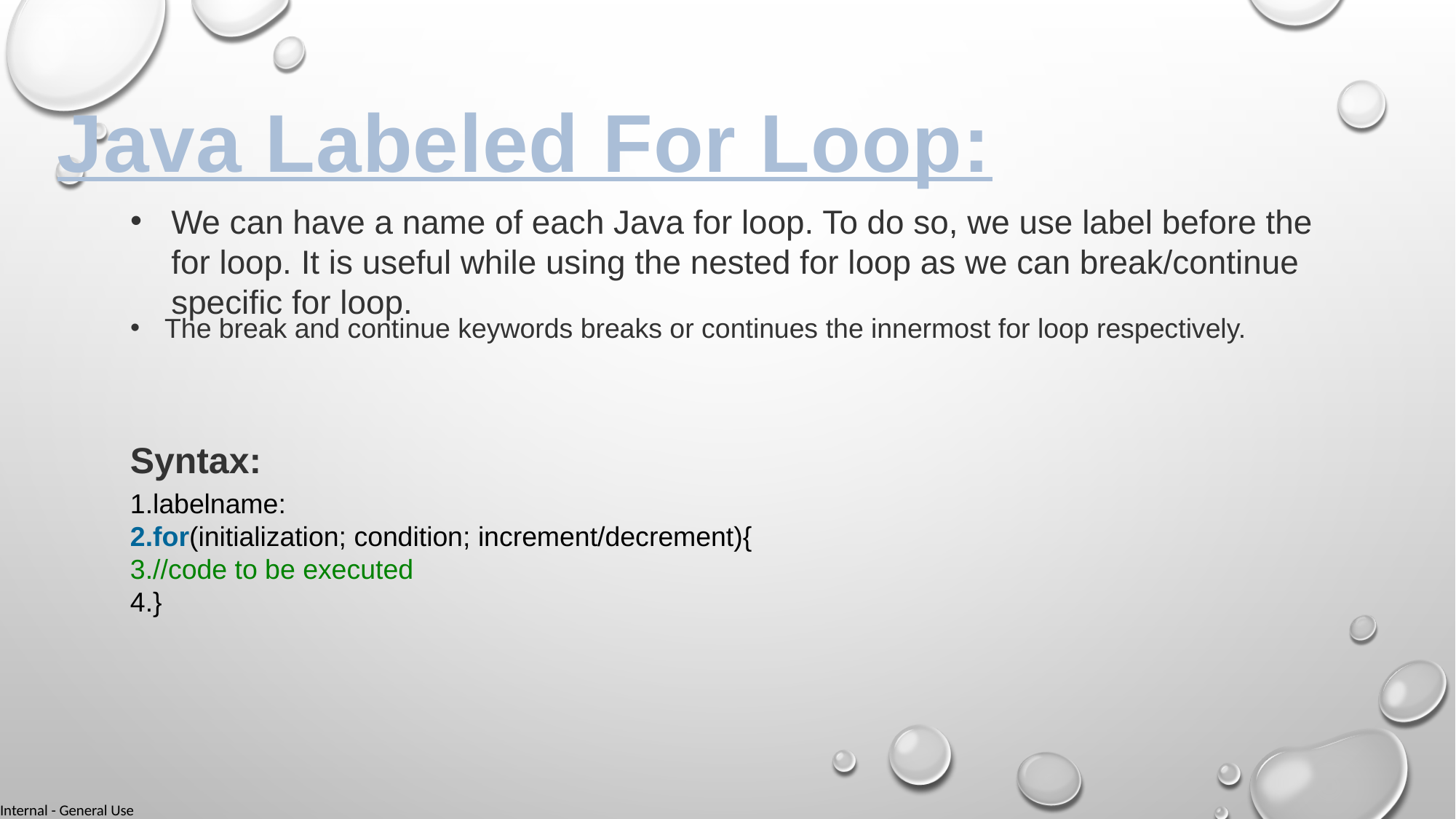

Java Labeled For Loop:
We can have a name of each Java for loop. To do so, we use label before the for loop. It is useful while using the nested for loop as we can break/continue specific for loop.
The break and continue keywords breaks or continues the innermost for loop respectively.
Syntax:
labelname:
for(initialization; condition; increment/decrement){
//code to be executed
}